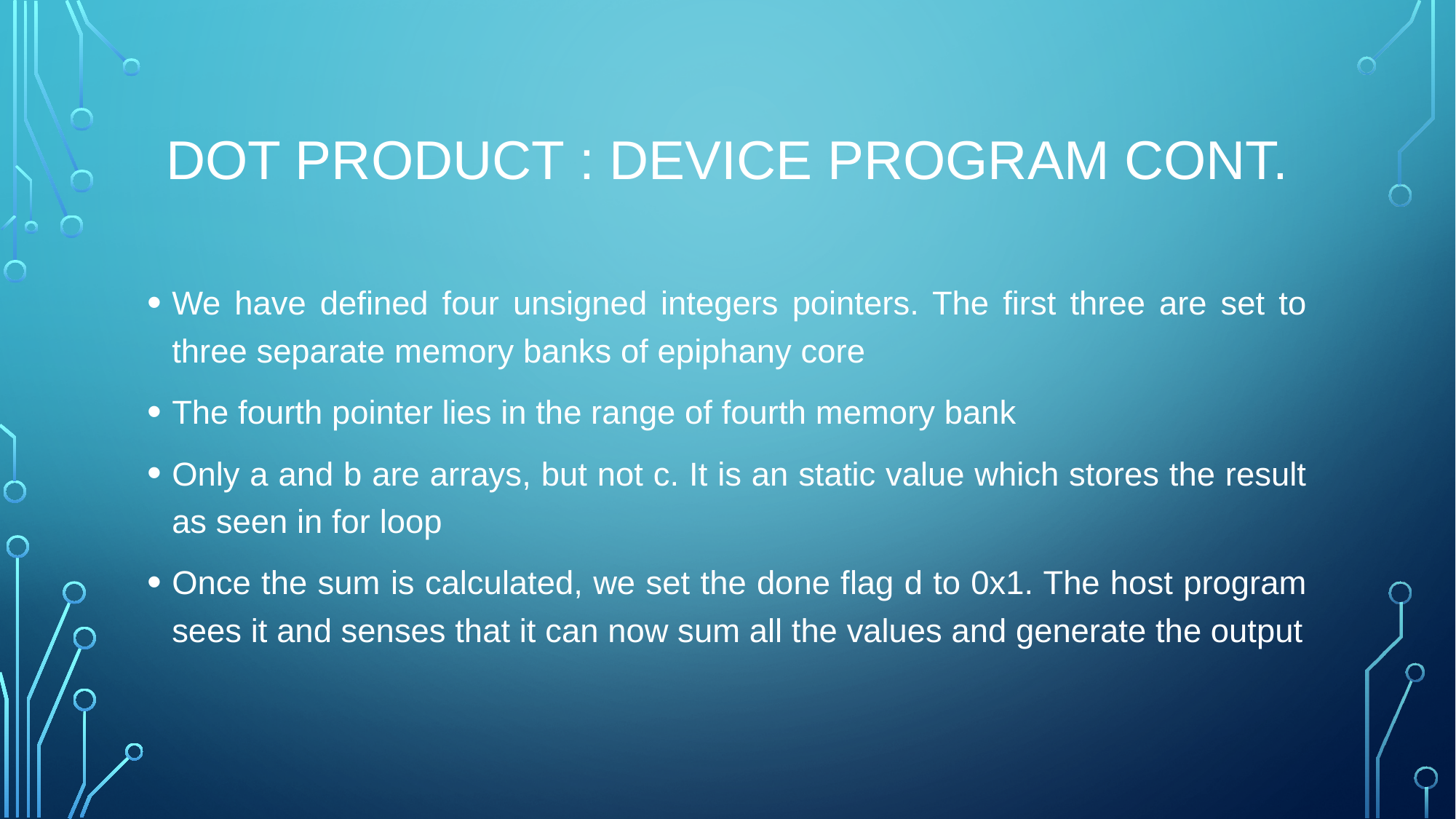

# Dot product : Device program Cont.
We have defined four unsigned integers pointers. The first three are set to three separate memory banks of epiphany core
The fourth pointer lies in the range of fourth memory bank
Only a and b are arrays, but not c. It is an static value which stores the result as seen in for loop
Once the sum is calculated, we set the done flag d to 0x1. The host program sees it and senses that it can now sum all the values and generate the output